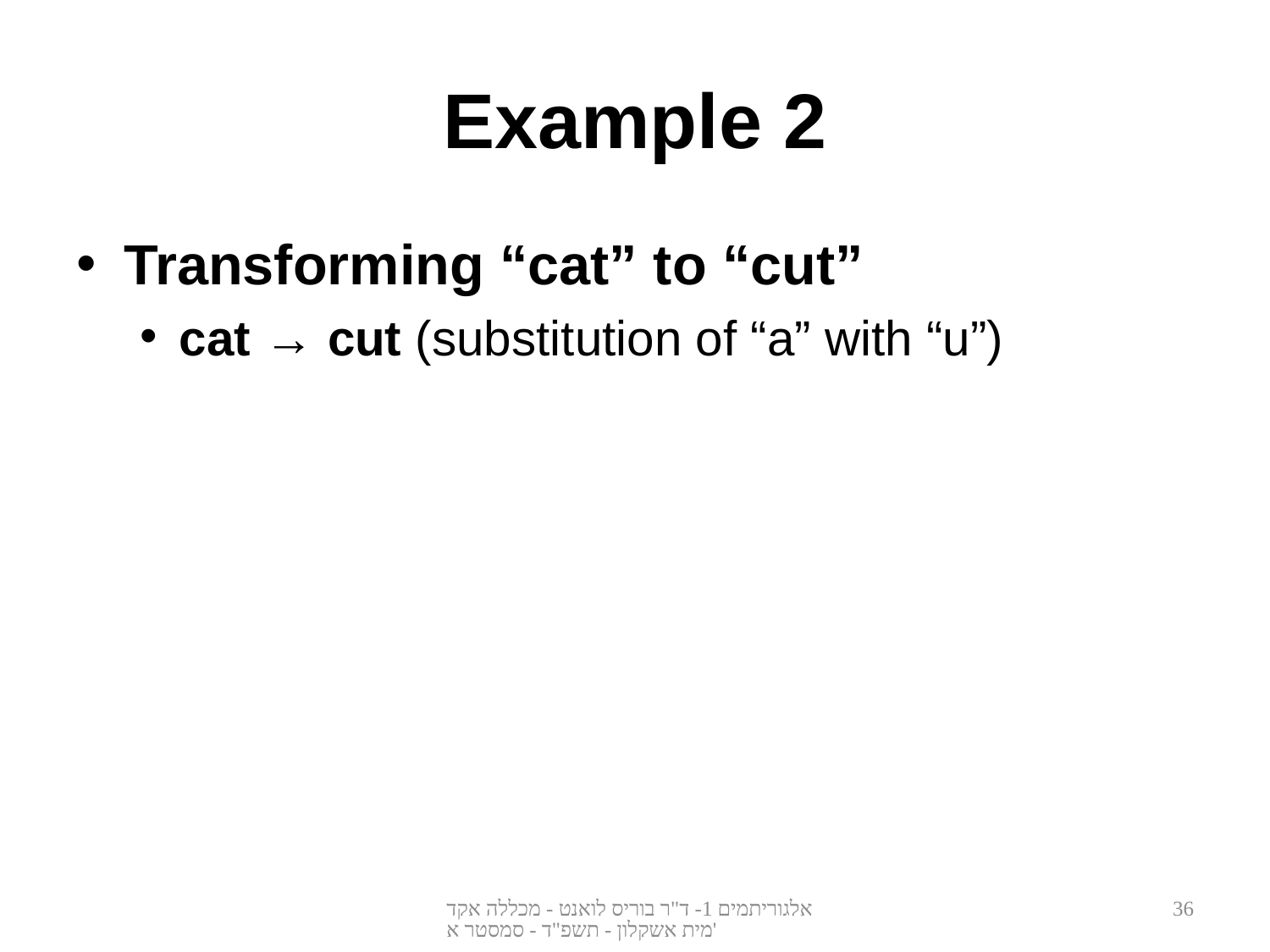

# Example 2
Transforming “cat” to “cut”
cat → cut (substitution of “a” with “u”)

אלגוריתמים 1- ד"ר בוריס לואנט - מכללה אקדמית אשקלון - תשפ"ד - סמסטר א'
36